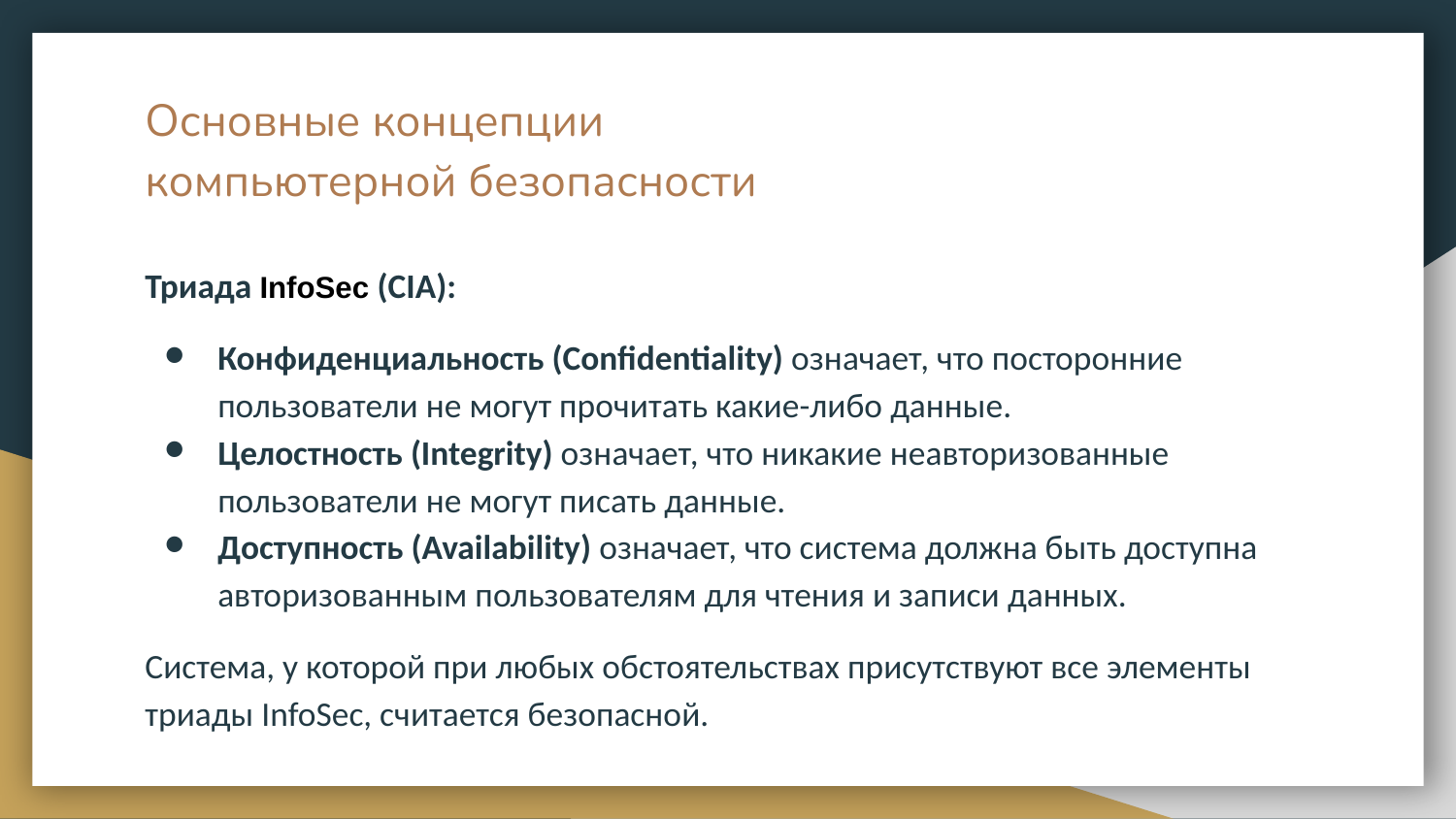

# Основные концепции
компьютерной безопасности

Триада InfoSec (CIA):
Конфиденциальность (Confidentiality) означает, что посторонние пользователи не могут прочитать какие-либо данные.
Целостность (Integrity) означает, что никакие неавторизованные пользователи не могут писать данные.
Доступность (Availability) означает, что система должна быть доступна авторизованным пользователям для чтения и записи данных.
Система, у которой при любых обстоятельствах присутствуют все элементы триады InfoSec, считается безопасной.